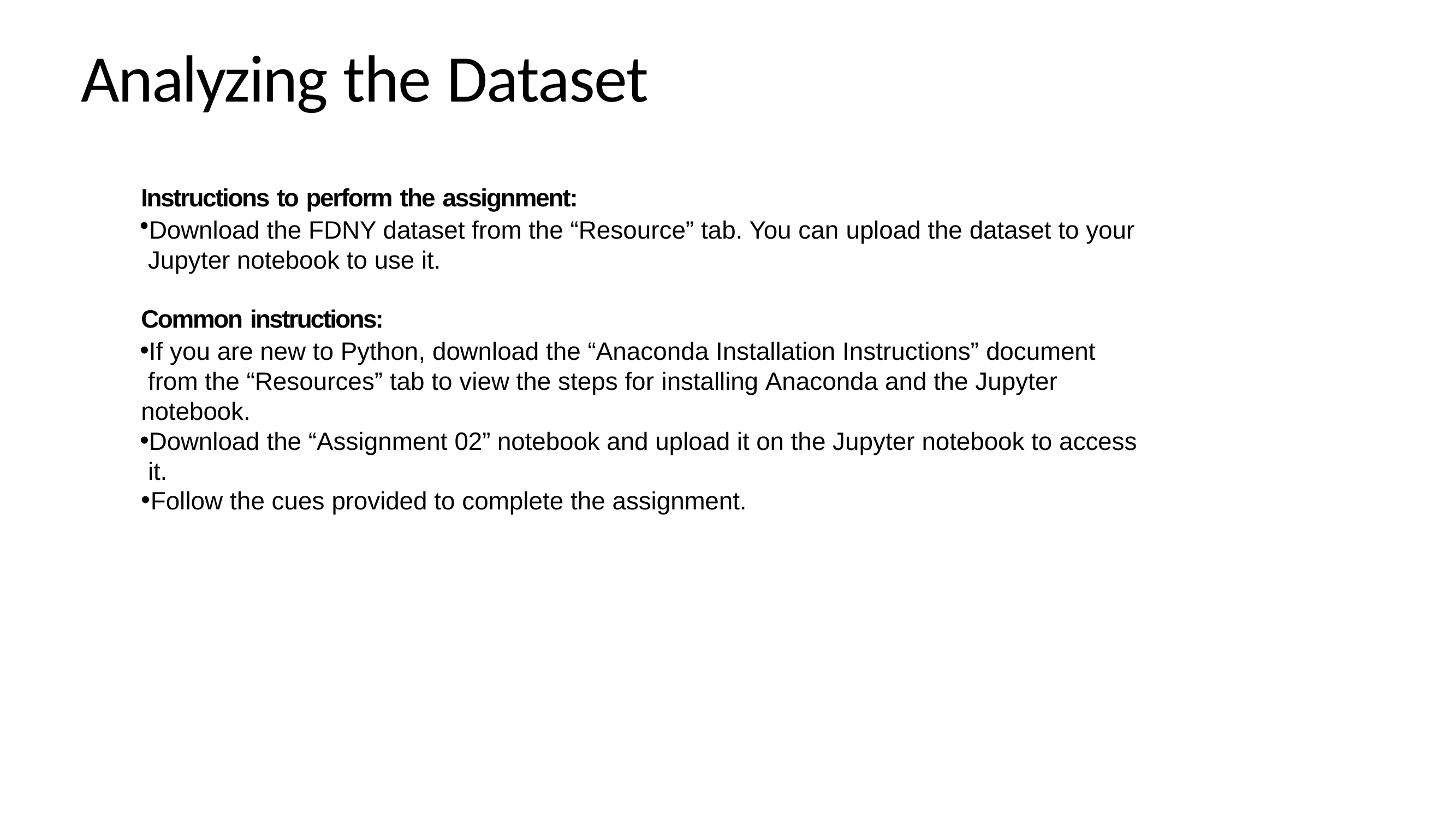

# Analyzing the Dataset
Instructions to perform the assignment:
Download the FDNY dataset from the “Resource” tab. You can upload the dataset to your  Jupyter notebook to use it.

Common instructions:
If you are new to Python, download the “Anaconda Installation Instructions” document  from the “Resources” tab to view the steps for installing Anaconda and the Jupyter  notebook.
Download the “Assignment 02” notebook and upload it on the Jupyter notebook to access  it.
Follow the cues provided to complete the assignment.